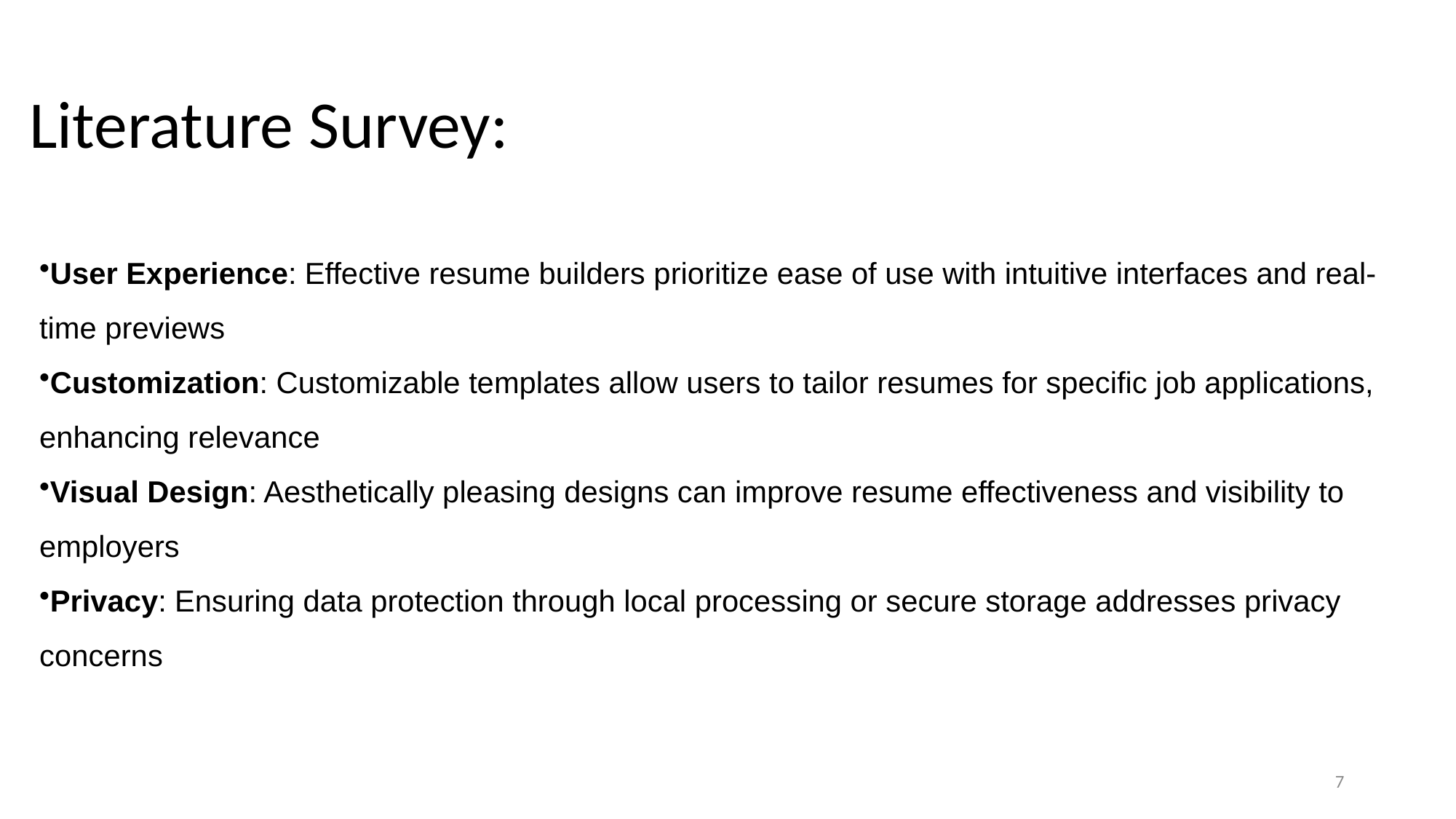

# Literature Survey:
User Experience: Effective resume builders prioritize ease of use with intuitive interfaces and real-time previews
Customization: Customizable templates allow users to tailor resumes for specific job applications, enhancing relevance
Visual Design: Aesthetically pleasing designs can improve resume effectiveness and visibility to employers
Privacy: Ensuring data protection through local processing or secure storage addresses privacy concerns

7